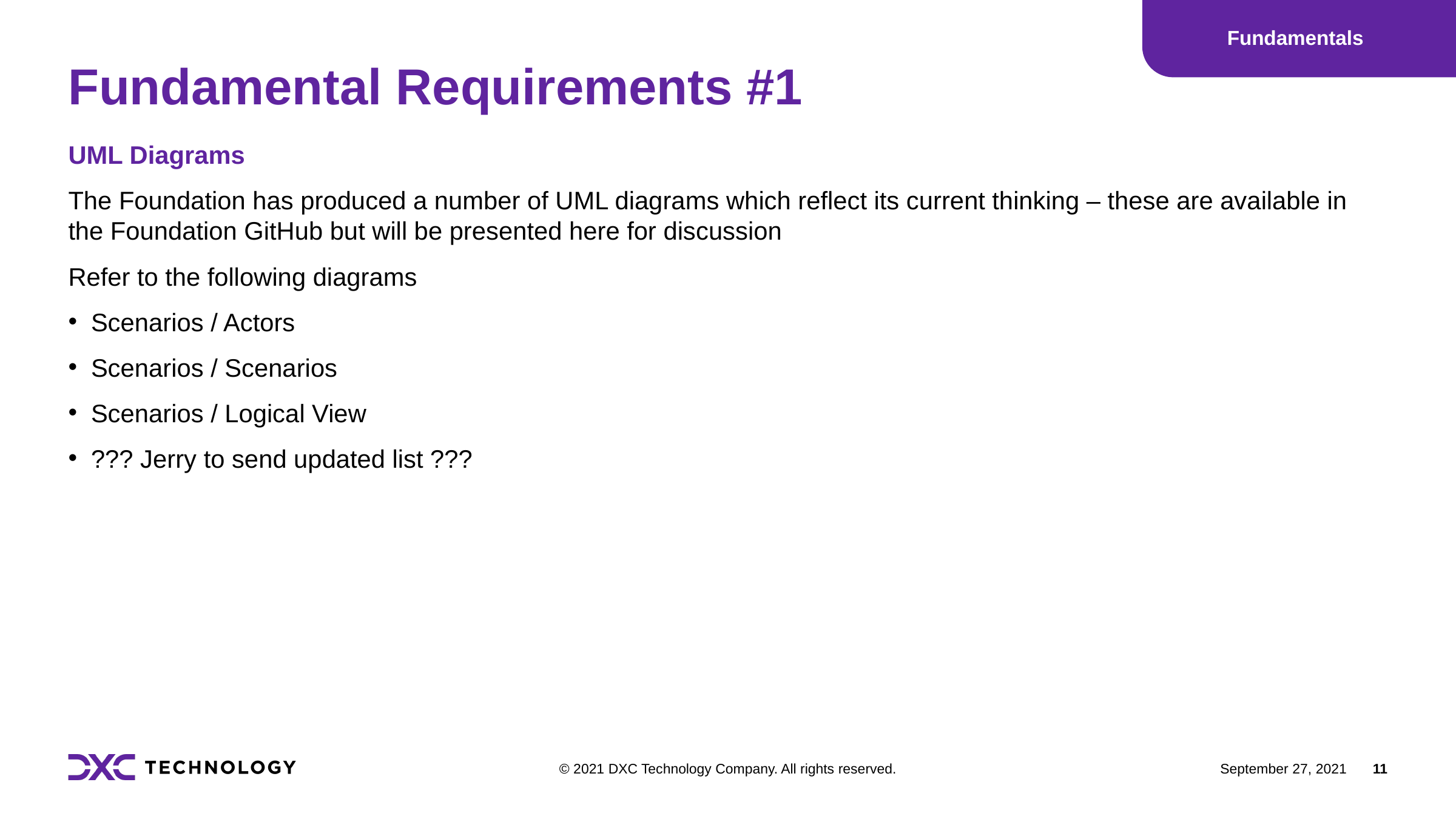

Fundamentals
# Fundamental Requirements #1
UML Diagrams
The Foundation has produced a number of UML diagrams which reflect its current thinking – these are available in the Foundation GitHub but will be presented here for discussion
Refer to the following diagrams
Scenarios / Actors
Scenarios / Scenarios
Scenarios / Logical View
??? Jerry to send updated list ???